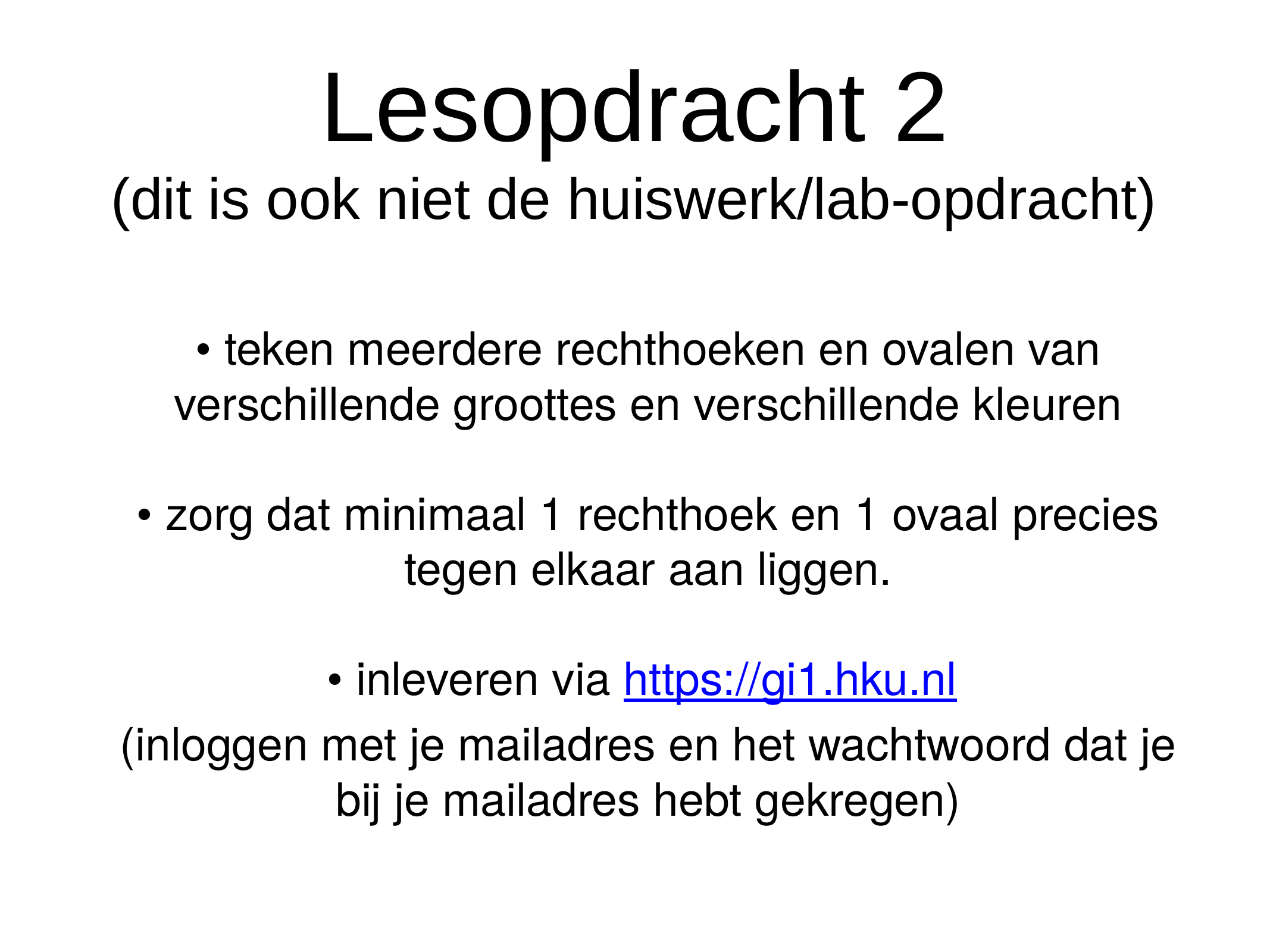

# Lesopdracht 2
(dit is ook niet de huiswerk/lab-opdracht)
• teken meerdere rechthoeken en ovalen van verschillende groottes en verschillende kleuren

• zorg dat minimaal 1 rechthoek en 1 ovaal precies tegen elkaar aan liggen.

• inleveren via https://gi1.hku.nl
(inloggen met je mailadres en het wachtwoord dat je bij je mailadres hebt gekregen)